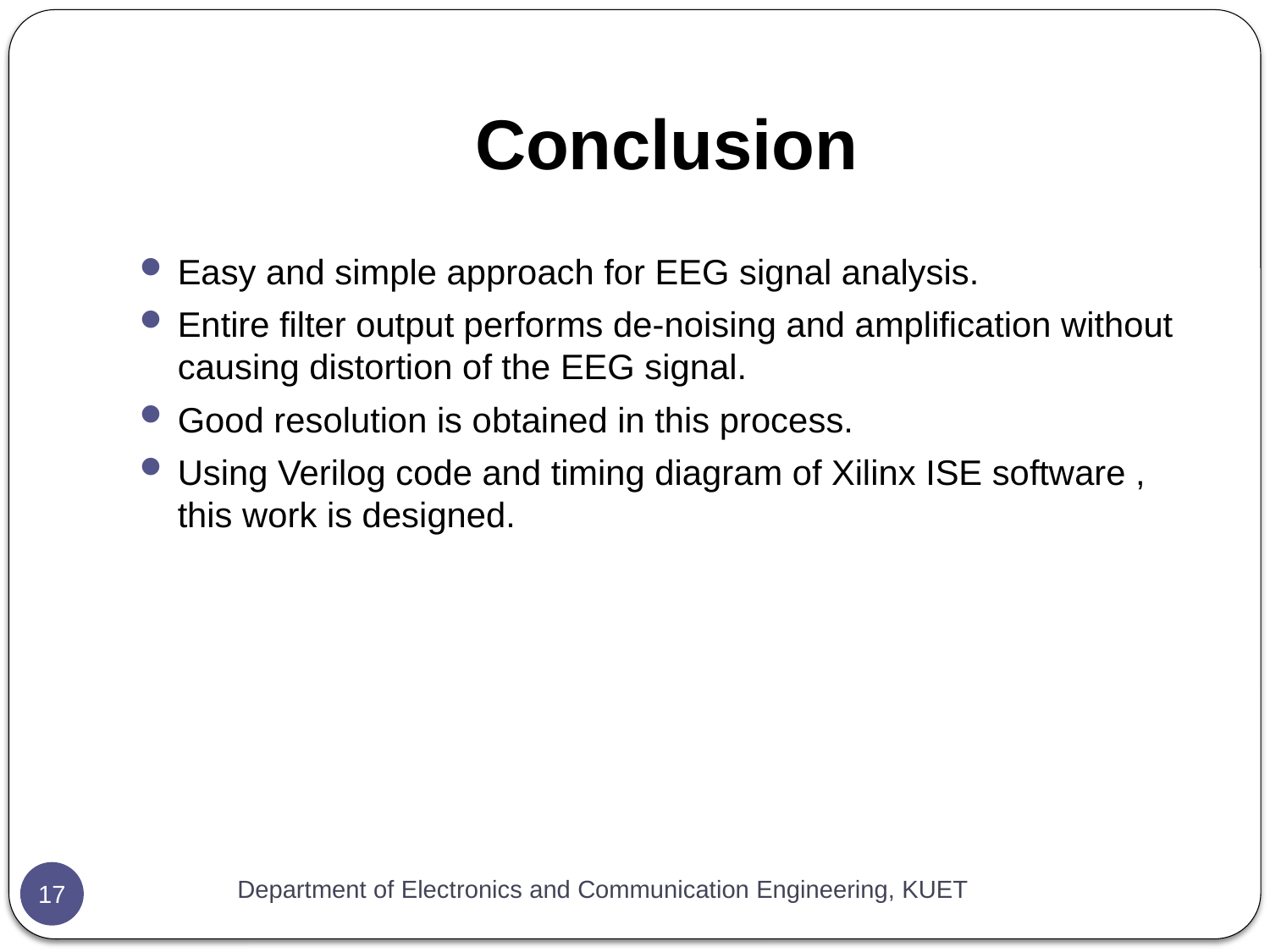

# Conclusion
Easy and simple approach for EEG signal analysis.
Entire filter output performs de-noising and amplification without causing distortion of the EEG signal.
Good resolution is obtained in this process.
Using Verilog code and timing diagram of Xilinx ISE software , this work is designed.
Department of Electronics and Communication Engineering, KUET
17